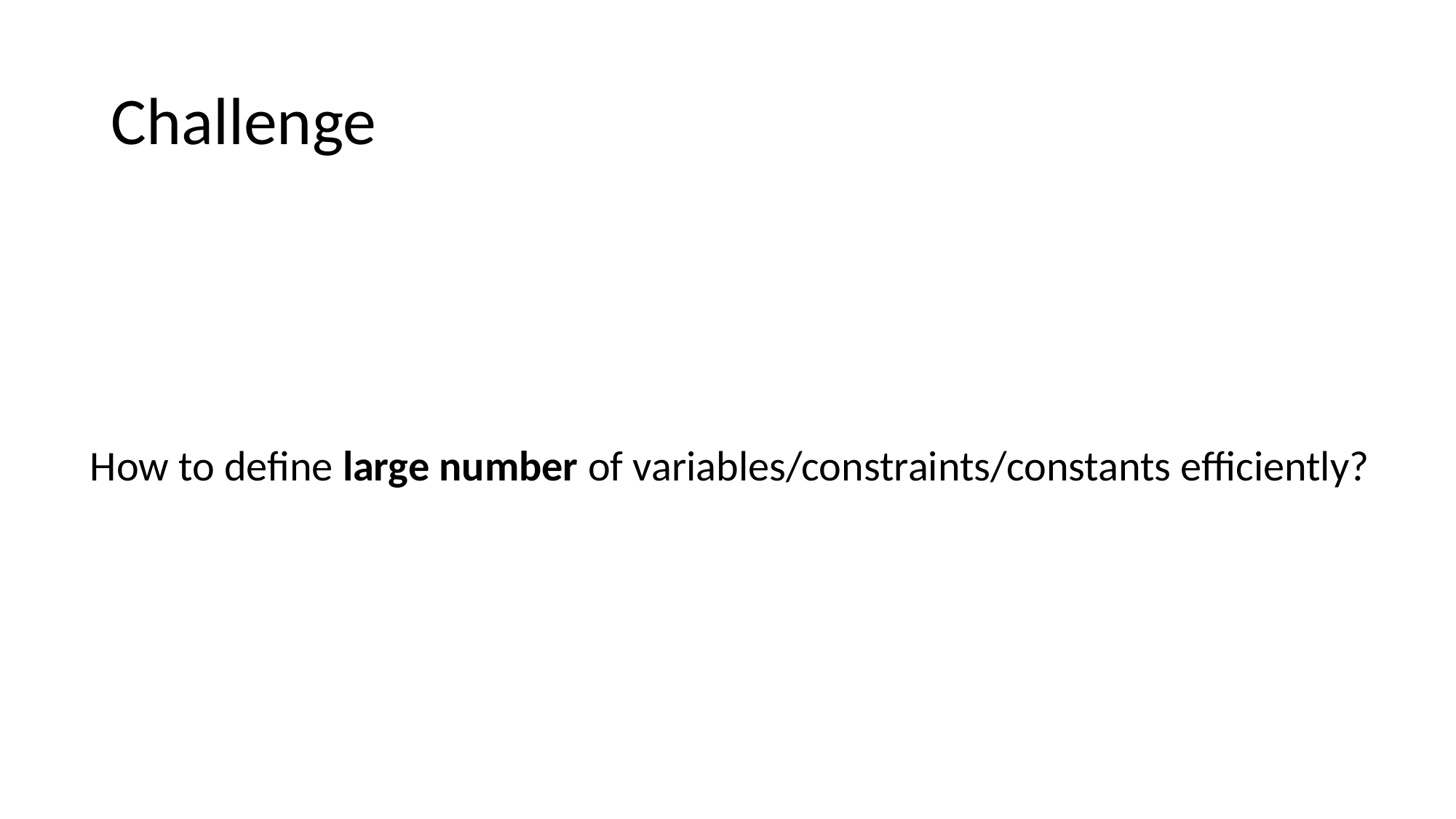

# Challenge

How to define large number of variables/constraints/constants efficiently?